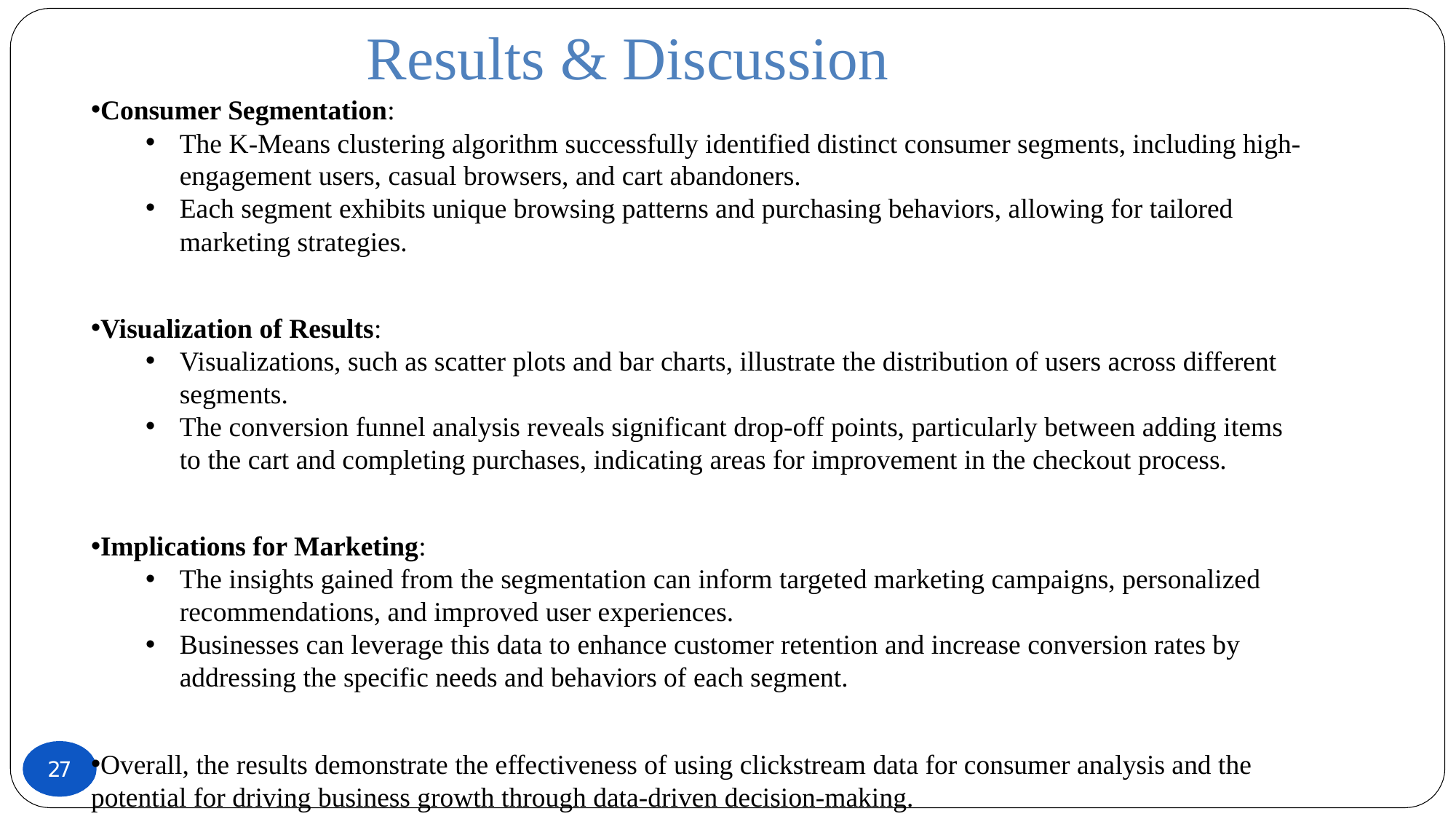

# Results & Discussion
Consumer Segmentation:
The K-Means clustering algorithm successfully identified distinct consumer segments, including high-engagement users, casual browsers, and cart abandoners.
Each segment exhibits unique browsing patterns and purchasing behaviors, allowing for tailored marketing strategies.

Visualization of Results:
Visualizations, such as scatter plots and bar charts, illustrate the distribution of users across different segments.
The conversion funnel analysis reveals significant drop-off points, particularly between adding items to the cart and completing purchases, indicating areas for improvement in the checkout process.

Implications for Marketing:
The insights gained from the segmentation can inform targeted marketing campaigns, personalized recommendations, and improved user experiences.
Businesses can leverage this data to enhance customer retention and increase conversion rates by addressing the specific needs and behaviors of each segment.

Overall, the results demonstrate the effectiveness of using clickstream data for consumer analysis and the potential for driving business growth through data-driven decision-making.

27